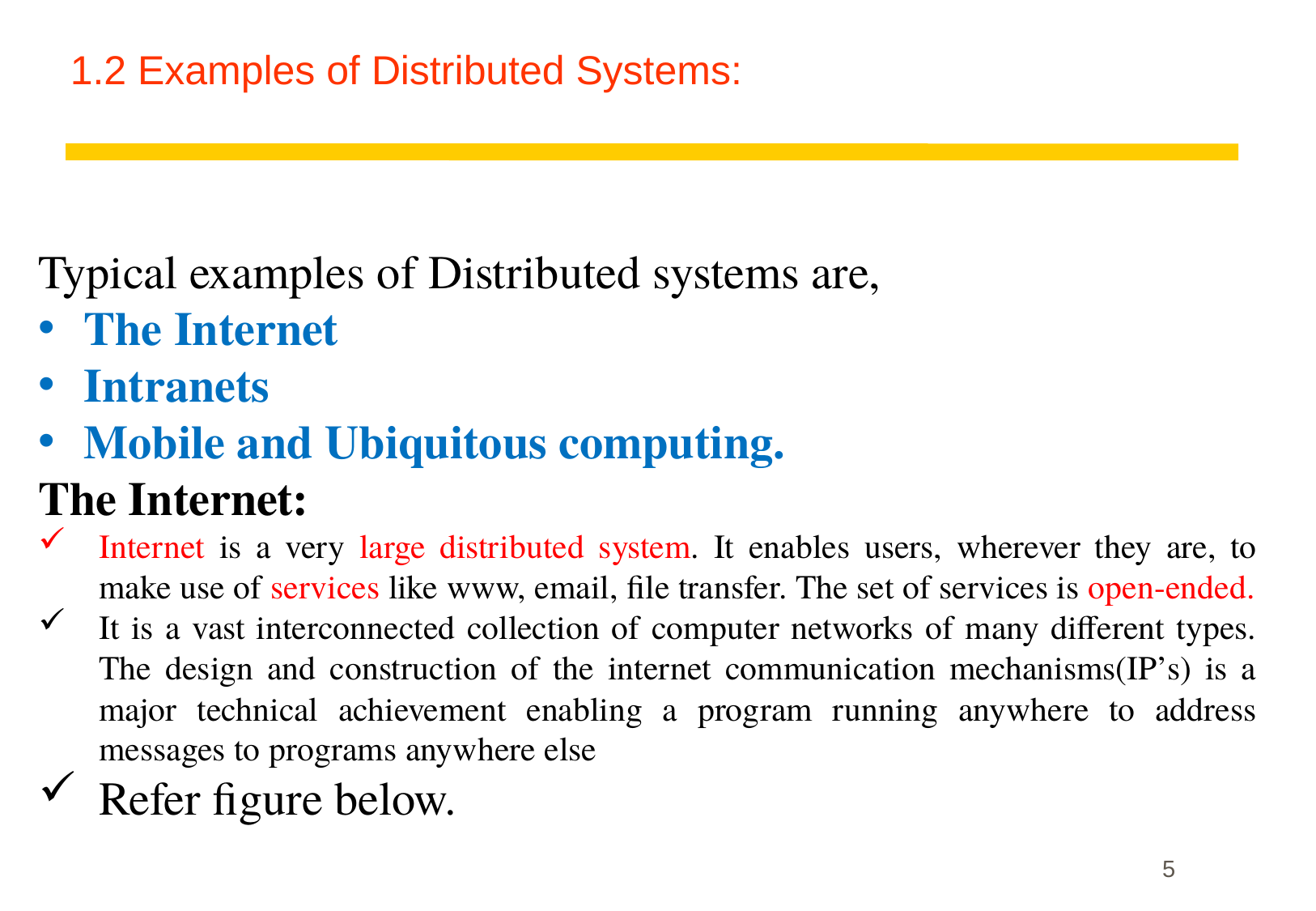

# 1.2 Examples of Distributed Systems:

Typical examples of Distributed systems are,
The Internet
Intranets
Mobile and Ubiquitous computing.
The Internet:
Internet is a very large distributed system. It enables users, wherever they are, to make use of services like www, email, file transfer. The set of services is open-ended.
It is a vast interconnected collection of computer networks of many different types. The design and construction of the internet communication mechanisms(IP’s) is a major technical achievement enabling a program running anywhere to address messages to programs anywhere else
Refer figure below.
5